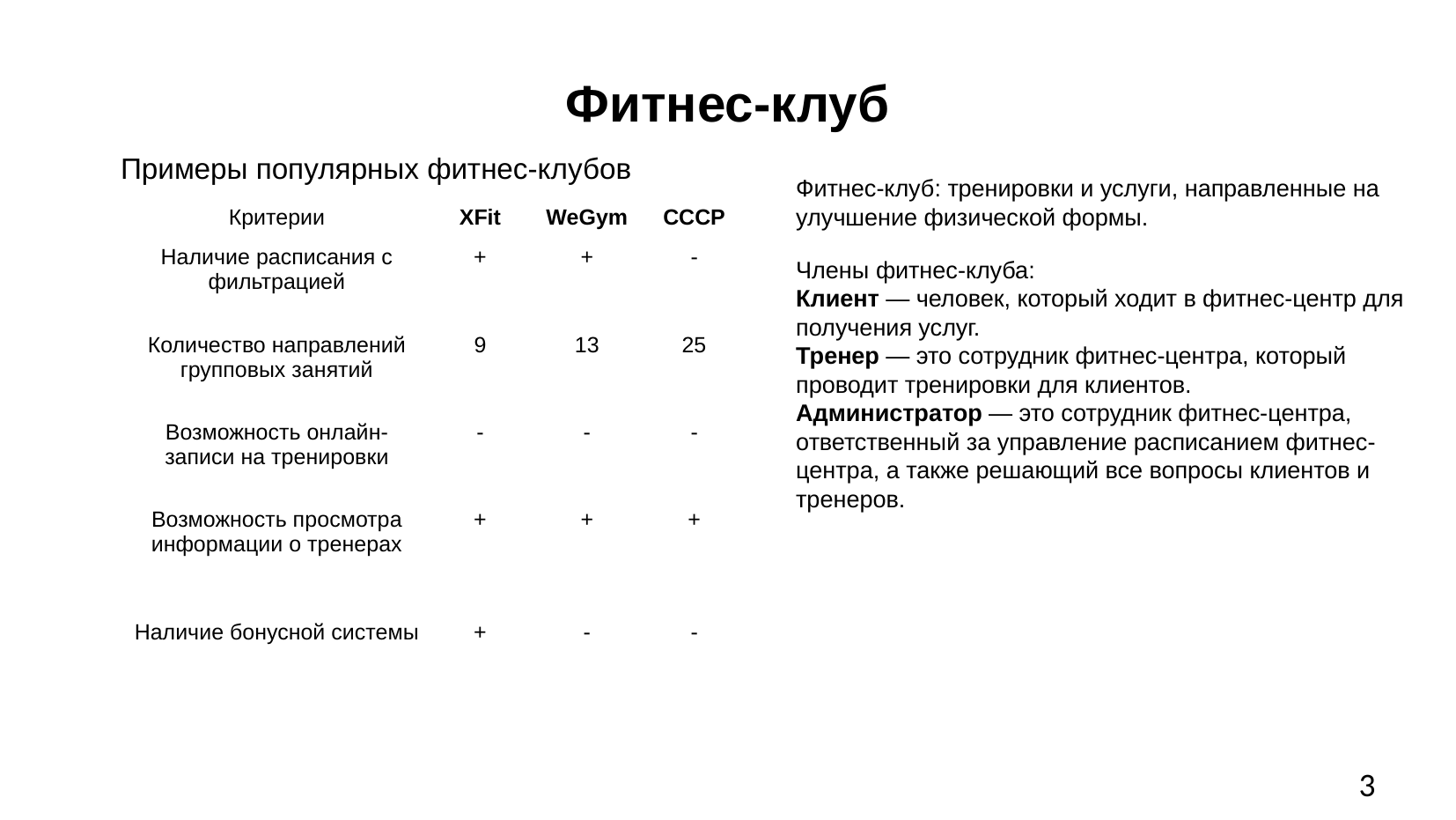

Фитнес-клуб
Примеры популярных фитнес-клубов
Фитнес-клуб: тренировки и услуги, направленные на улучшение физической формы.

Члены фитнес-клуба:
Клиент — человек, который ходит в фитнес-центр для получения услуг.
Тренер — это сотрудник фитнес-центра, который проводит тренировки для клиентов.
Администратор — это сотрудник фитнес-центра, ответственный за управление расписанием фитнес-центра, а также решающий все вопросы клиентов и тренеров.
| Критерии | XFit | WeGym | СССР |
| --- | --- | --- | --- |
| Наличие расписания с фильтрацией | + | + | - |
| Количество направлений групповых занятий | 9 | 13 | 25 |
| Возможность онлайн-записи на тренировки | - | - | - |
| Возможность просмотра информации о тренерах | + | + | + |
| Наличие бонусной системы | + | - | - |
3